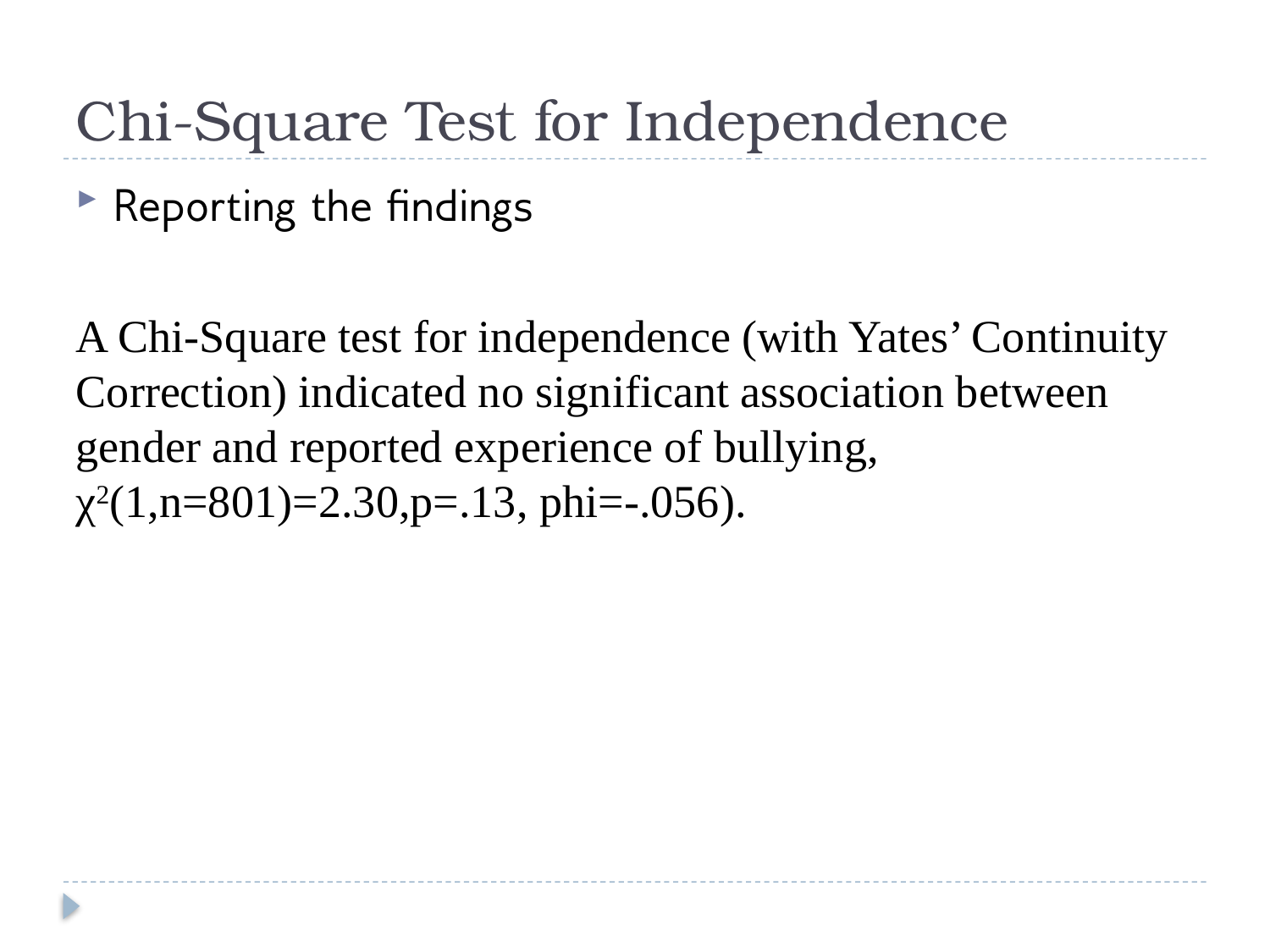

# Chi-Square Test for Independence
Reporting the findings

A Chi-Square test for independence (with Yates’ Continuity Correction) indicated no significant association between gender and reported experience of bullying, χ2(1,n=801)=2.30,p=.13, phi=-.056).